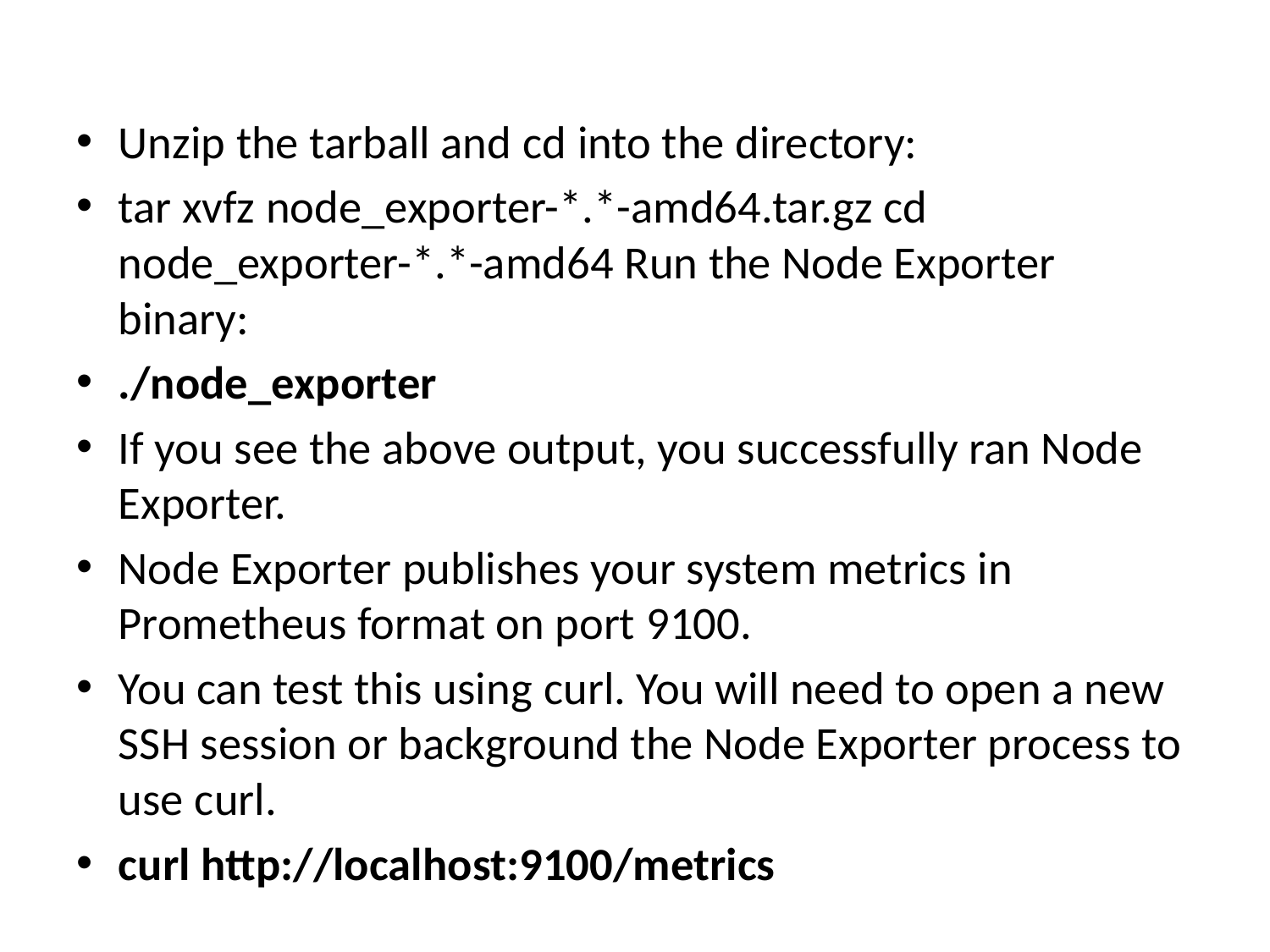

Unzip the tarball and cd into the directory:
tar xvfz node_exporter-*.*-amd64.tar.gz cd node_exporter-*.*-amd64 Run the Node Exporter binary:
./node_exporter
If you see the above output, you successfully ran Node Exporter.
Node Exporter publishes your system metrics in Prometheus format on port 9100.
You can test this using curl. You will need to open a new SSH session or background the Node Exporter process to use curl.
curl http://localhost:9100/metrics